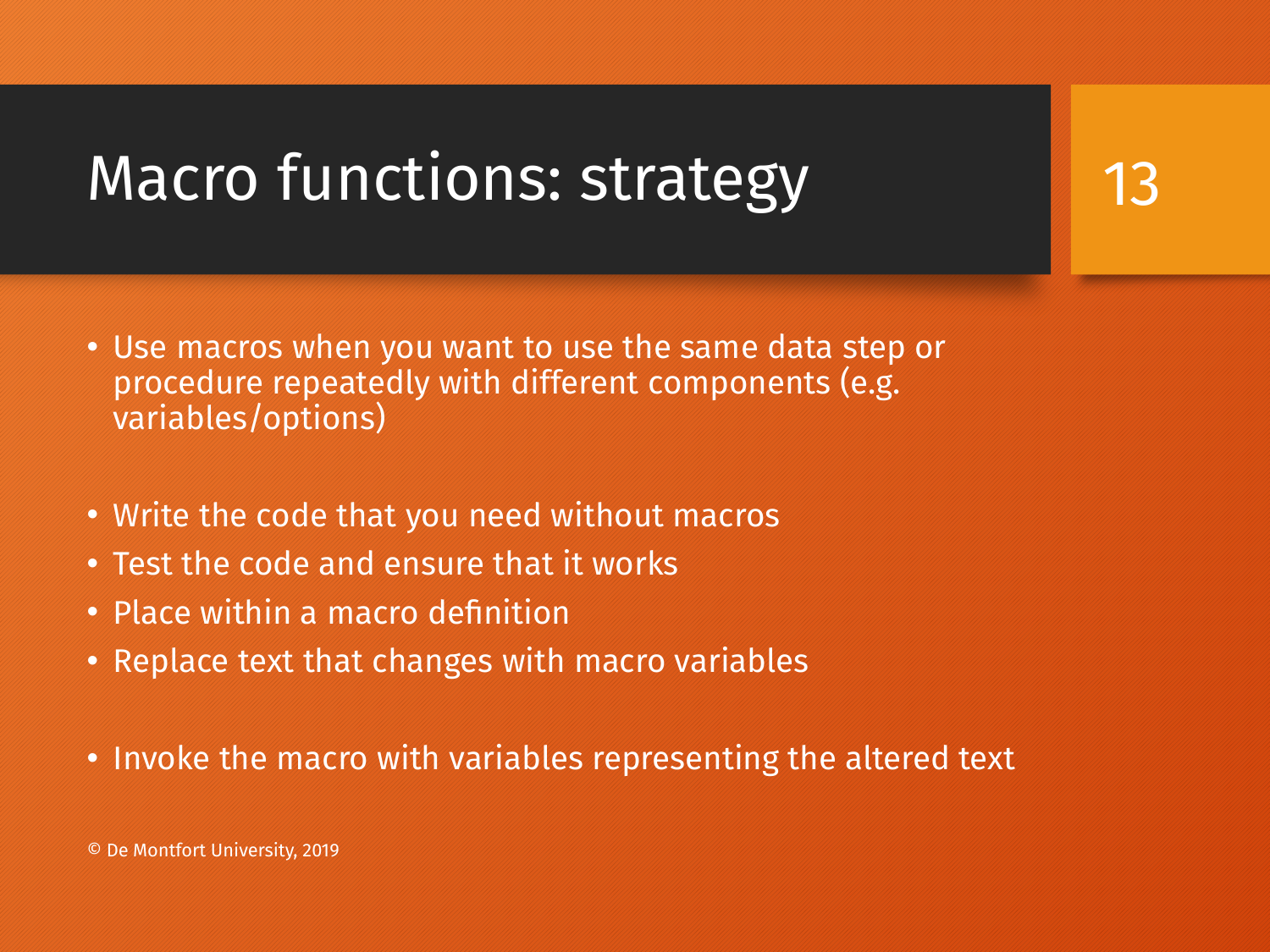

# Macro functions: strategy
13
Use macros when you want to use the same data step or procedure repeatedly with different components (e.g. variables/options)

Write the code that you need without macros
Test the code and ensure that it works
Place within a macro definition
Replace text that changes with macro variables

Invoke the macro with variables representing the altered text
© De Montfort University, 2019